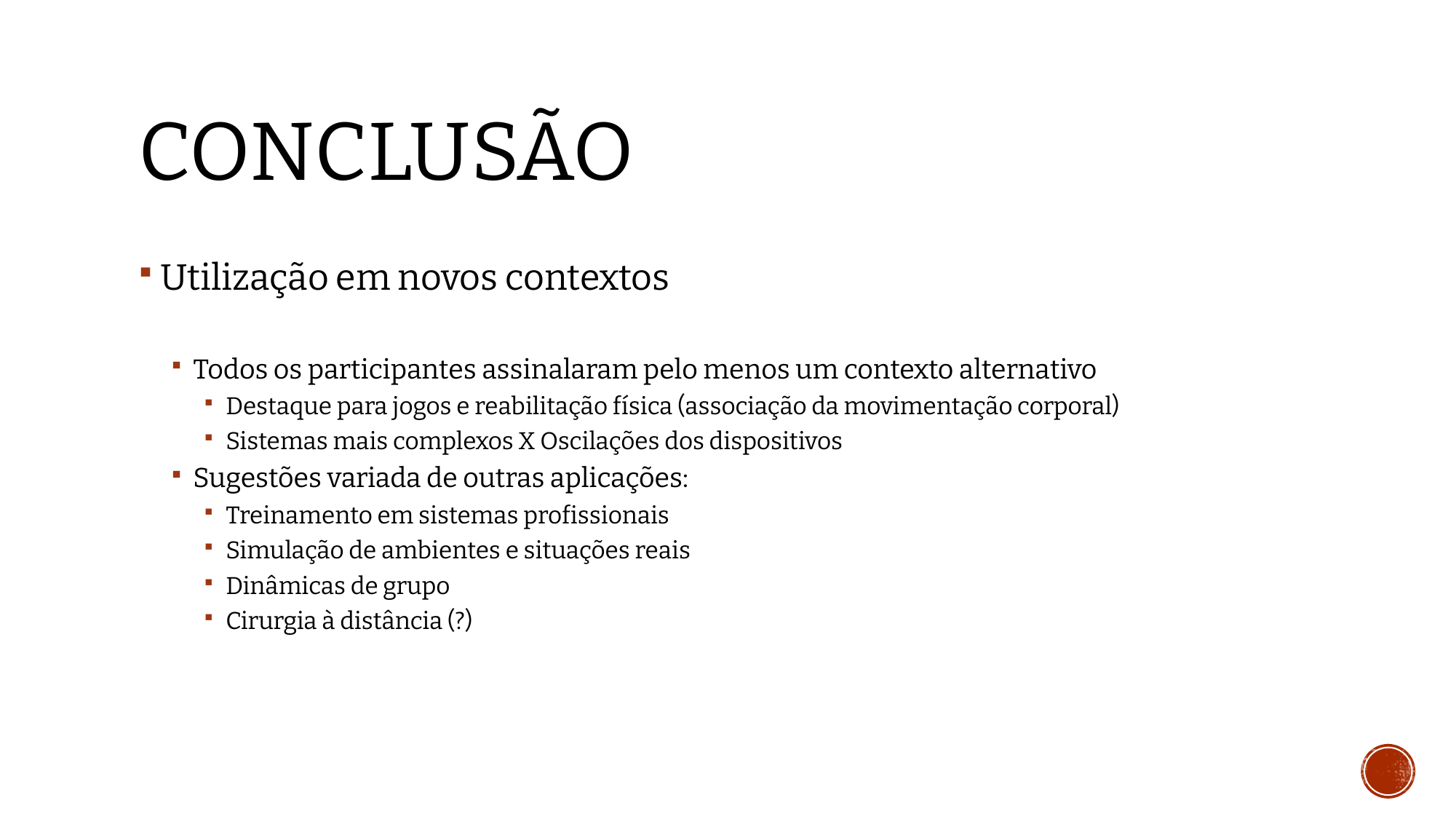

# conclusão
Utilização em novos contextos

Todos os participantes assinalaram pelo menos um contexto alternativo
Destaque para jogos e reabilitação física (associação da movimentação corporal)
Sistemas mais complexos X Oscilações dos dispositivos
Sugestões variada de outras aplicações:
Treinamento em sistemas profissionais
Simulação de ambientes e situações reais
Dinâmicas de grupo
Cirurgia à distância (?)